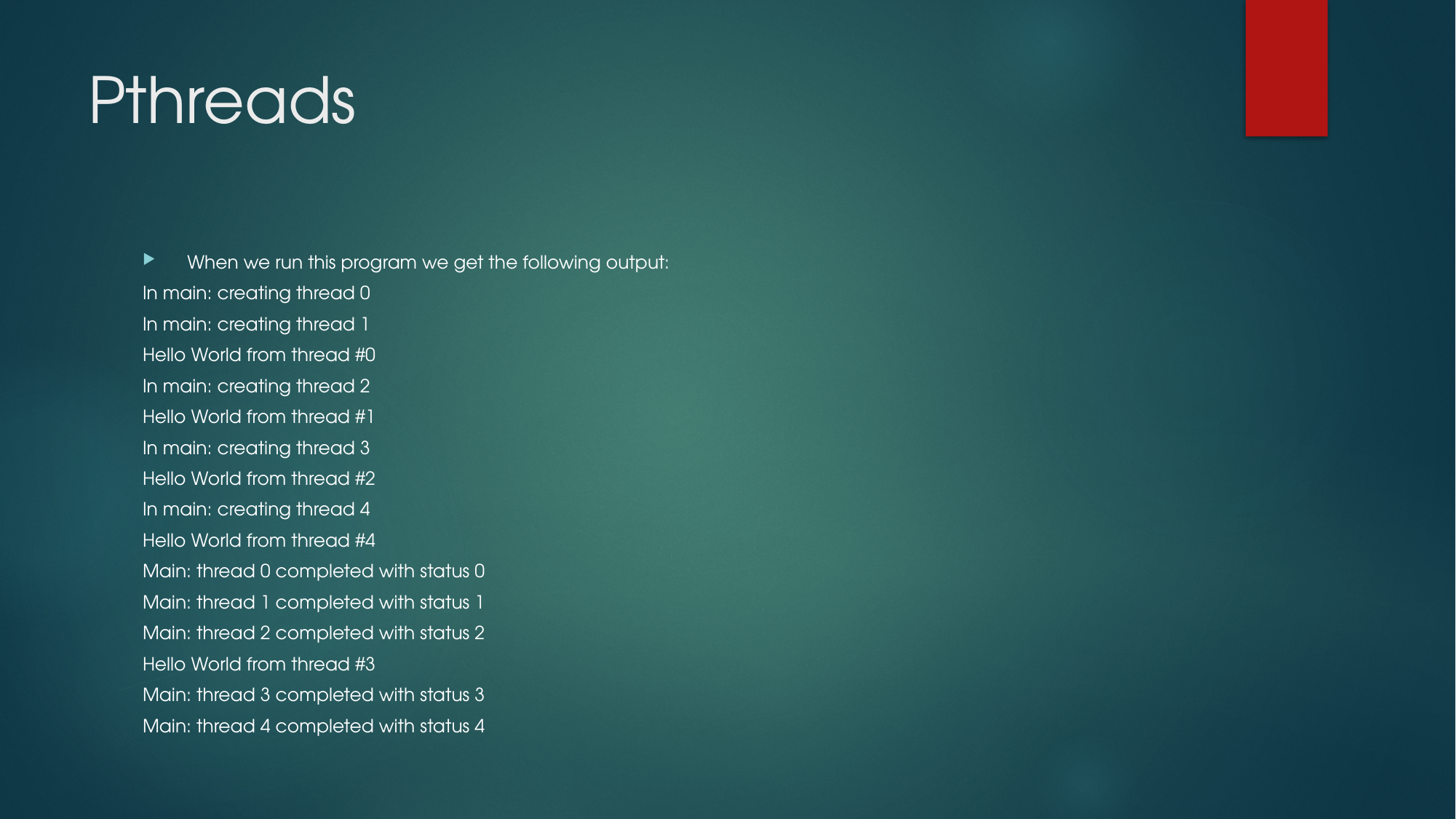

# Pthreads
When we run this program we get the following output:
In main: creating thread 0
In main: creating thread 1
Hello World from thread #0
In main: creating thread 2
Hello World from thread #1
In main: creating thread 3
Hello World from thread #2
In main: creating thread 4
Hello World from thread #4
Main: thread 0 completed with status 0
Main: thread 1 completed with status 1
Main: thread 2 completed with status 2
Hello World from thread #3
Main: thread 3 completed with status 3
Main: thread 4 completed with status 4